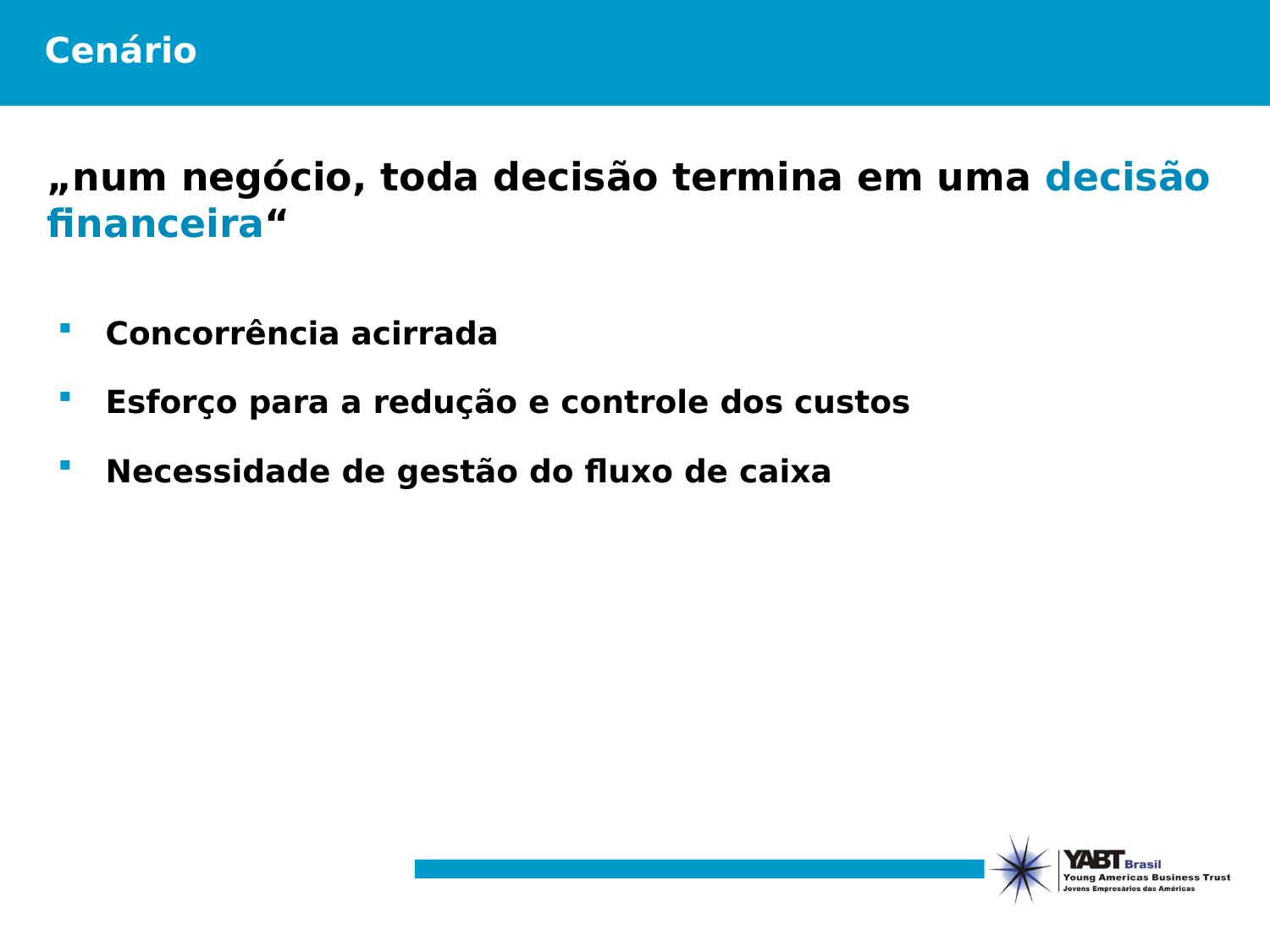

# Cenário
„num negócio, toda decisão termina em uma decisão financeira“

Concorrência acirrada
Esforço para a redução e controle dos custos
Necessidade de gestão do fluxo de caixa